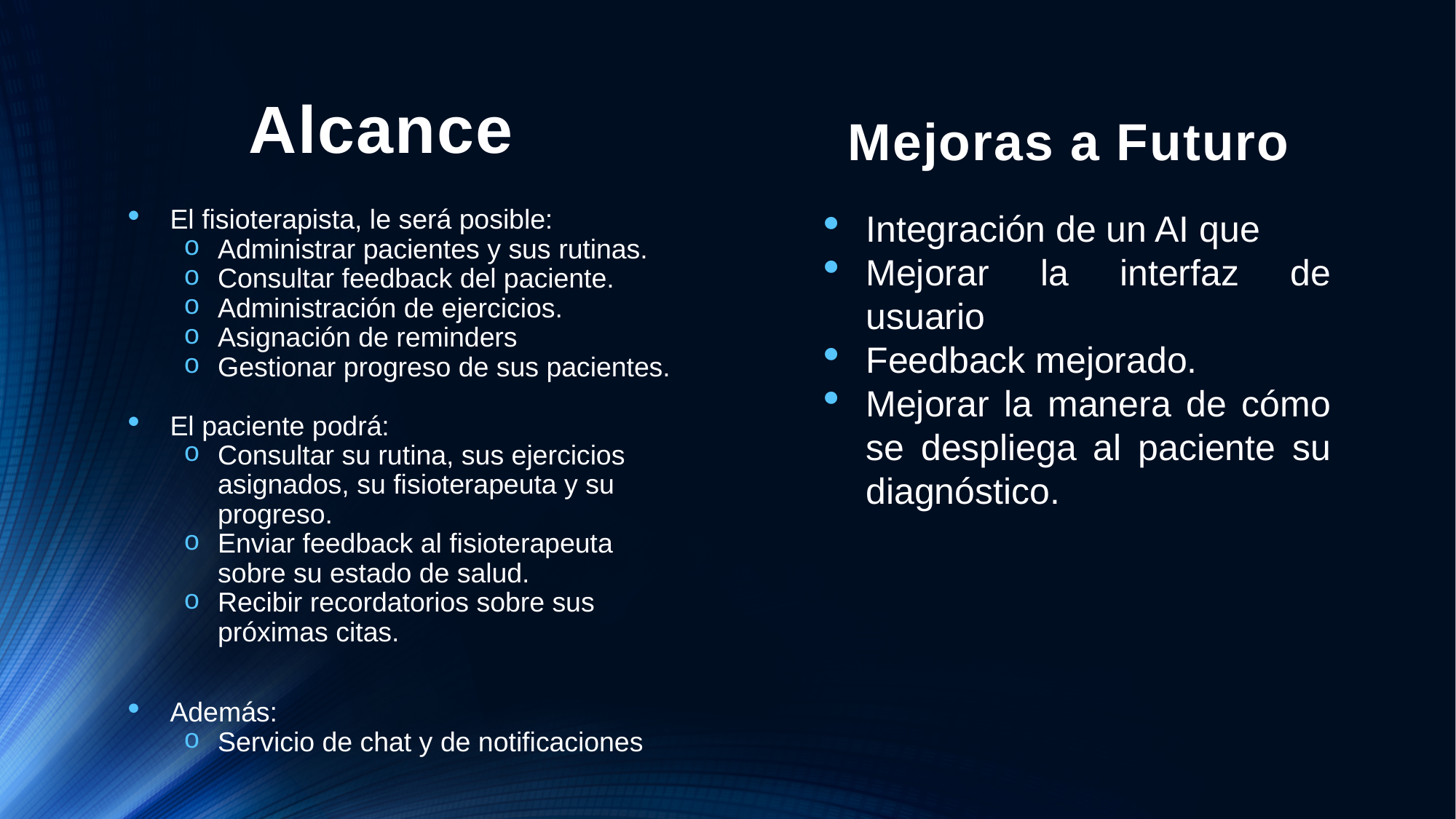

Mejoras a Futuro
# Alcance
El fisioterapista, le será posible:
Administrar pacientes y sus rutinas.
Consultar feedback del paciente.
Administración de ejercicios.
Asignación de reminders
Gestionar progreso de sus pacientes.

El paciente podrá:
Consultar su rutina, sus ejercicios asignados, su fisioterapeuta y su progreso.
Enviar feedback al fisioterapeuta sobre su estado de salud.
Recibir recordatorios sobre sus próximas citas.

Además:
Servicio de chat y de notificaciones

Integración de un AI que
Mejorar la interfaz de usuario
Feedback mejorado.
Mejorar la manera de cómo se despliega al paciente su diagnóstico.